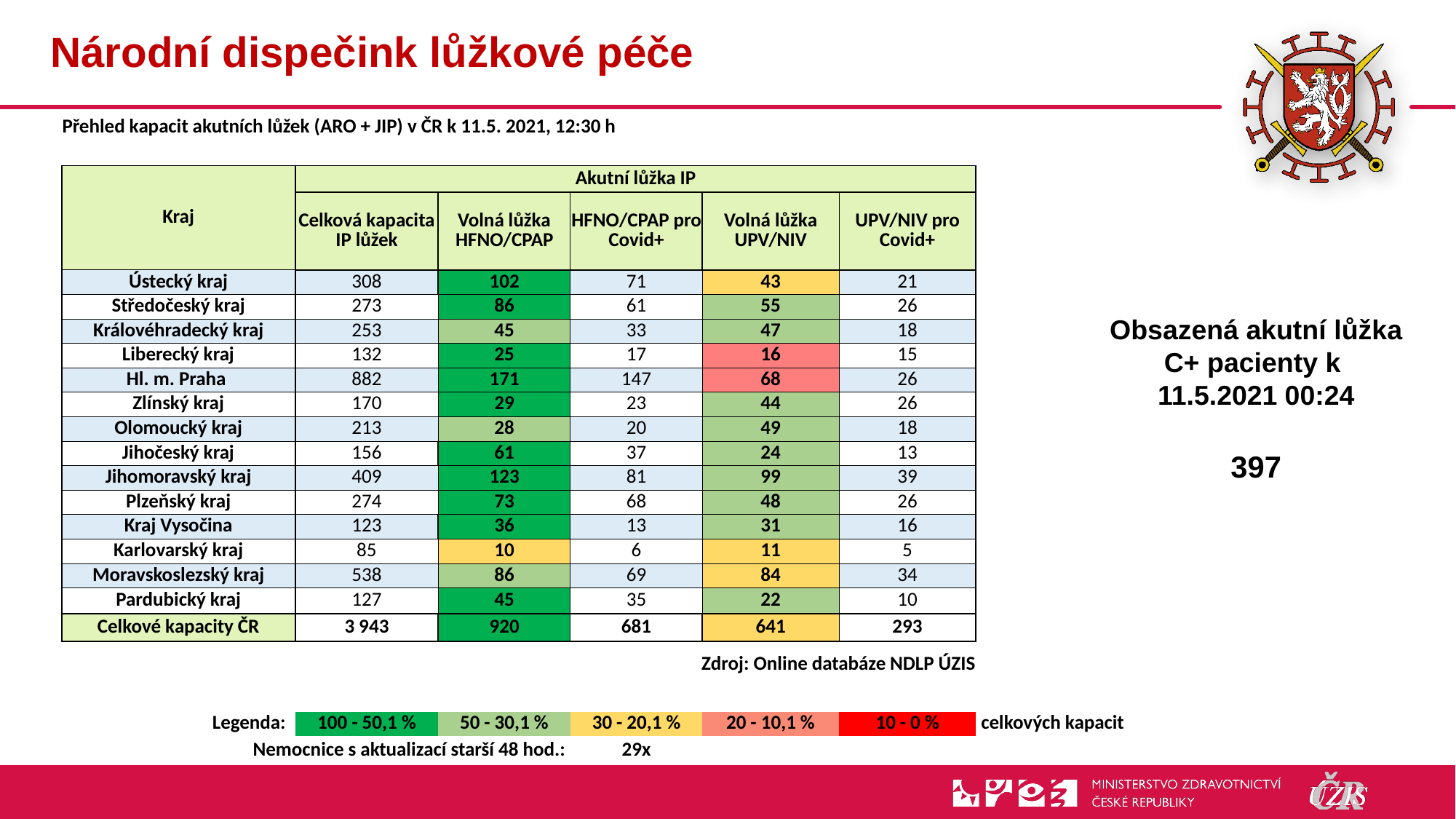

# Národní dispečink lůžkové péče
| Přehled kapacit akutních lůžek (ARO + JIP) v ČR k 11.5. 2021, 12:30 h |  |  |  |  |  |  |
| --- | --- | --- | --- | --- | --- | --- |
|  |  |  |  |  |  |  |
| Kraj | Akutní lůžka IP |  |  |  |  |  |
|  | Celková kapacita IP lůžek | Volná lůžka HFNO/CPAP | HFNO/CPAP pro Covid+ | Volná lůžka UPV/NIV | UPV/NIV pro Covid+ |  |
| Ústecký kraj | 308 | 102 | 71 | 43 | 21 |  |
| Středočeský kraj | 273 | 86 | 61 | 55 | 26 |  |
| Královéhradecký kraj | 253 | 45 | 33 | 47 | 18 |  |
| Liberecký kraj | 132 | 25 | 17 | 16 | 15 |  |
| Hl. m. Praha | 882 | 171 | 147 | 68 | 26 |  |
| Zlínský kraj | 170 | 29 | 23 | 44 | 26 |  |
| Olomoucký kraj | 213 | 28 | 20 | 49 | 18 |  |
| Jihočeský kraj | 156 | 61 | 37 | 24 | 13 |  |
| Jihomoravský kraj | 409 | 123 | 81 | 99 | 39 |  |
| Plzeňský kraj | 274 | 73 | 68 | 48 | 26 |  |
| Kraj Vysočina | 123 | 36 | 13 | 31 | 16 |  |
| Karlovarský kraj | 85 | 10 | 6 | 11 | 5 |  |
| Moravskoslezský kraj | 538 | 86 | 69 | 84 | 34 |  |
| Pardubický kraj | 127 | 45 | 35 | 22 | 10 |  |
| Celkové kapacity ČR | 3 943 | 920 | 681 | 641 | 293 |  |
|  |  |  | Zdroj: Online databáze NDLP ÚZIS |  |  |  |
|  |  |  |  |  |  |  |
| Legenda: | 100 - 50,1 % | 50 - 30,1 % | 30 - 20,1 % | 20 - 10,1 % | 10 - 0 % | celkových kapacit |
| Nemocnice s aktualizací starší 48 hod.: |  |  | 29x |  |  |  |
Obsazená akutní lůžka C+ pacienty k
11.5.2021 00:24

397